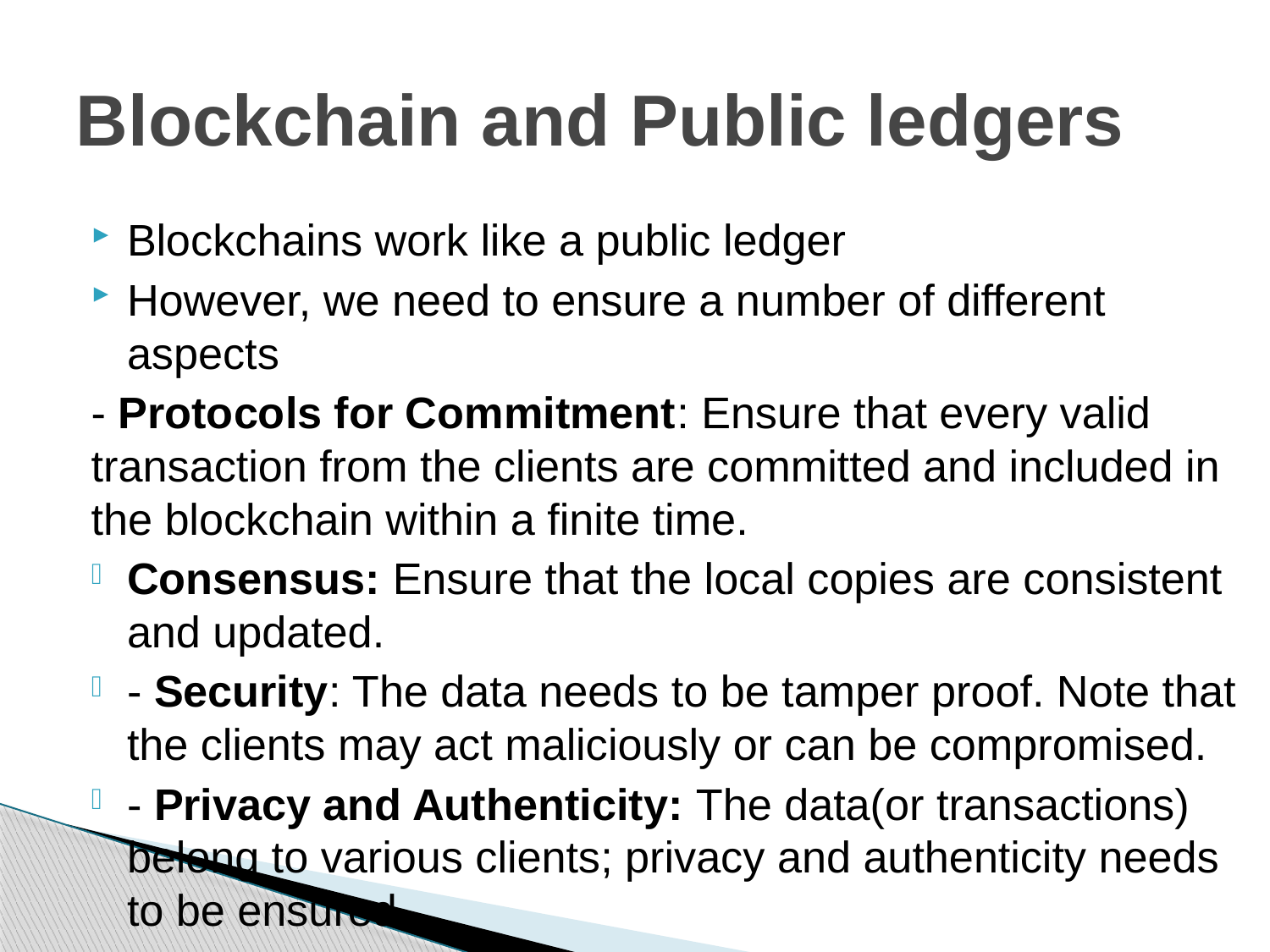

# Blockchain and Public ledgers
Blockchains work like a public ledger
However, we need to ensure a number of different aspects
- Protocols for Commitment: Ensure that every valid transaction from the clients are committed and included in the blockchain within a finite time.
Consensus: Ensure that the local copies are consistent and updated.
- Security: The data needs to be tamper proof. Note that the clients may act maliciously or can be compromised.
- Privacy and Authenticity: The data(or transactions) belong to various clients; privacy and authenticity needs to be ensured.